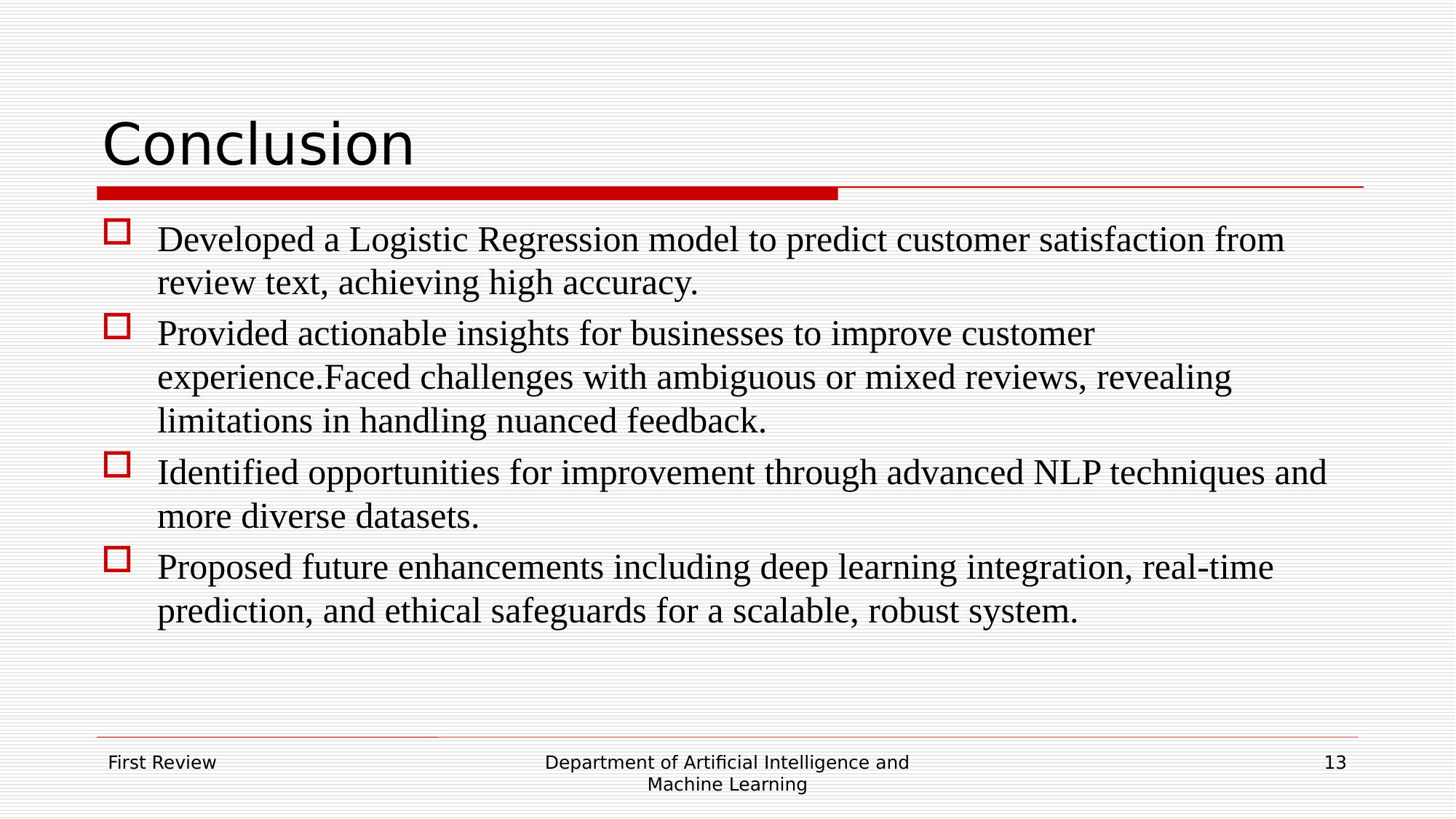

# Conclusion
Developed a Logistic Regression model to predict customer satisfaction from review text, achieving high accuracy.
Provided actionable insights for businesses to improve customer experience.Faced challenges with ambiguous or mixed reviews, revealing limitations in handling nuanced feedback.
Identified opportunities for improvement through advanced NLP techniques and more diverse datasets.
Proposed future enhancements including deep learning integration, real-time prediction, and ethical safeguards for a scalable, robust system.
First Review
Department of Artificial Intelligence and Machine Learning
13